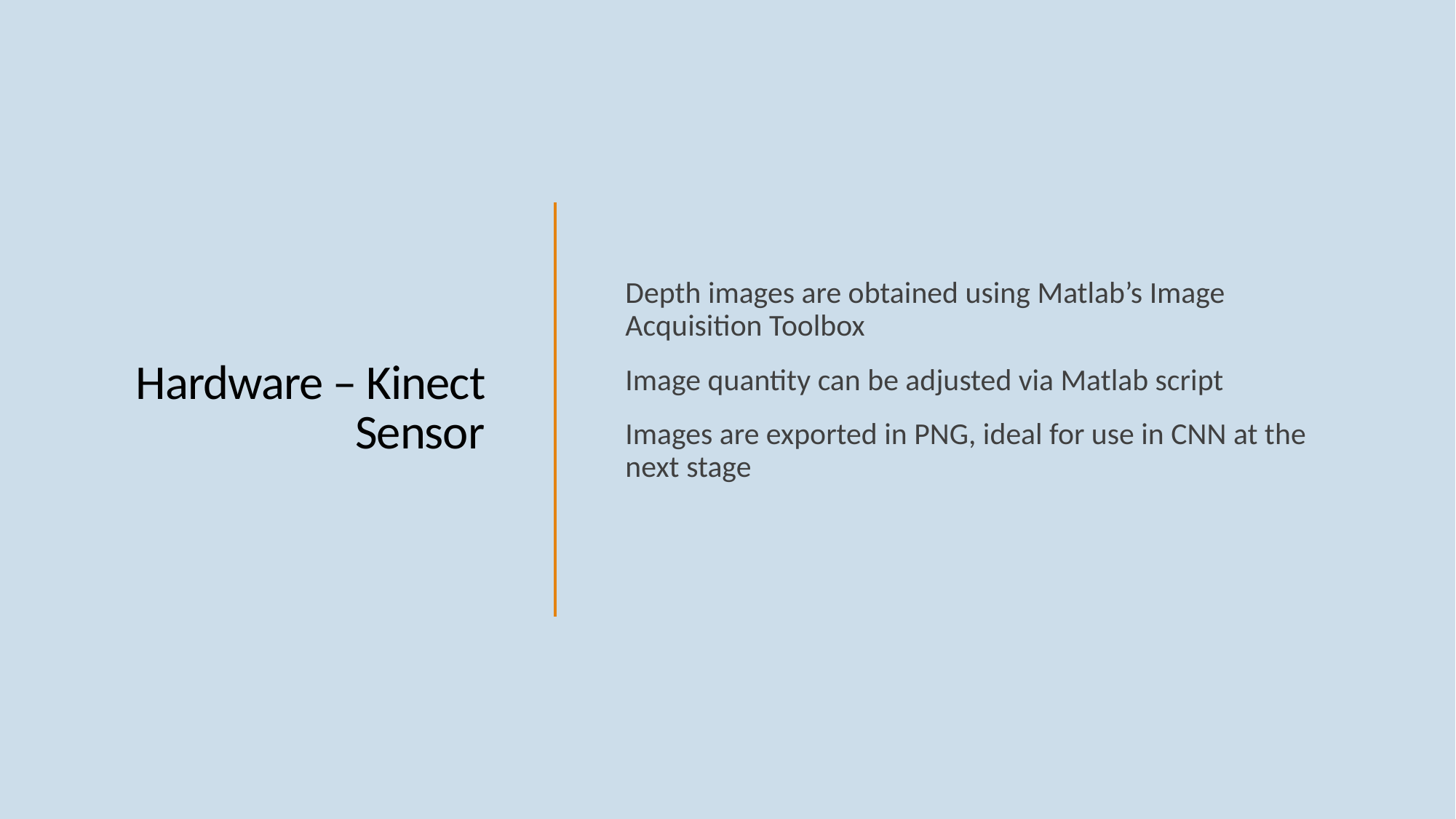

# Hardware – Kinect Sensor
Depth images are obtained using Matlab’s Image Acquisition Toolbox
Image quantity can be adjusted via Matlab script
Images are exported in PNG, ideal for use in CNN at the next stage